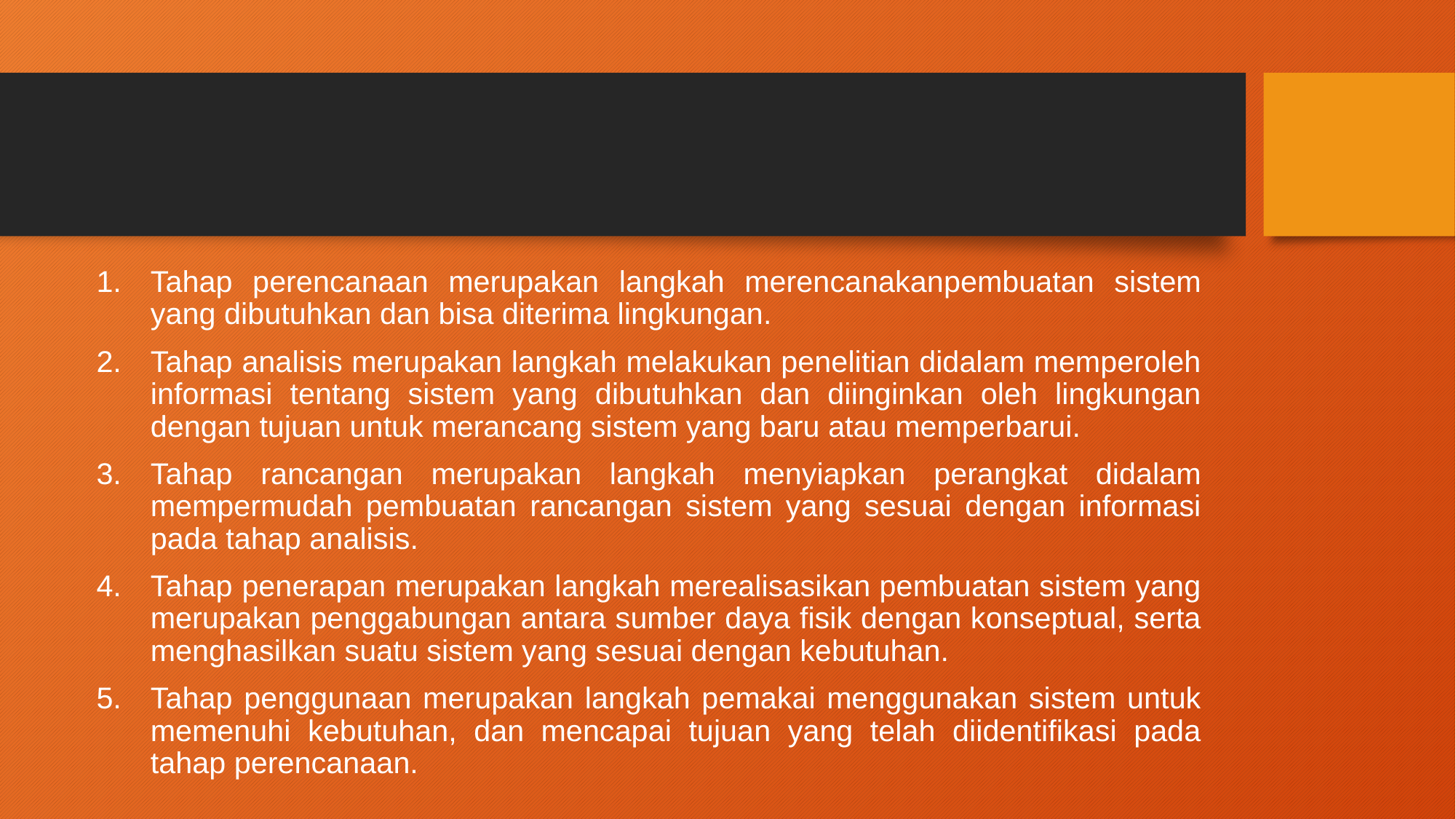

Tahap perencanaan merupakan langkah merencanakanpembuatan sistem yang dibutuhkan dan bisa diterima lingkungan.
Tahap analisis merupakan langkah melakukan penelitian didalam memperoleh informasi tentang sistem yang dibutuhkan dan diinginkan oleh lingkungan dengan tujuan untuk merancang sistem yang baru atau memperbarui.
Tahap rancangan merupakan langkah menyiapkan perangkat didalam mempermudah pembuatan rancangan sistem yang sesuai dengan informasi pada tahap analisis.
Tahap penerapan merupakan langkah merealisasikan pembuatan sistem yang merupakan penggabungan antara sumber daya fisik dengan konseptual, serta menghasilkan suatu sistem yang sesuai dengan kebutuhan.
Tahap penggunaan merupakan langkah pemakai menggunakan sistem untuk memenuhi kebutuhan, dan mencapai tujuan yang telah diidentifikasi pada tahap perencanaan.